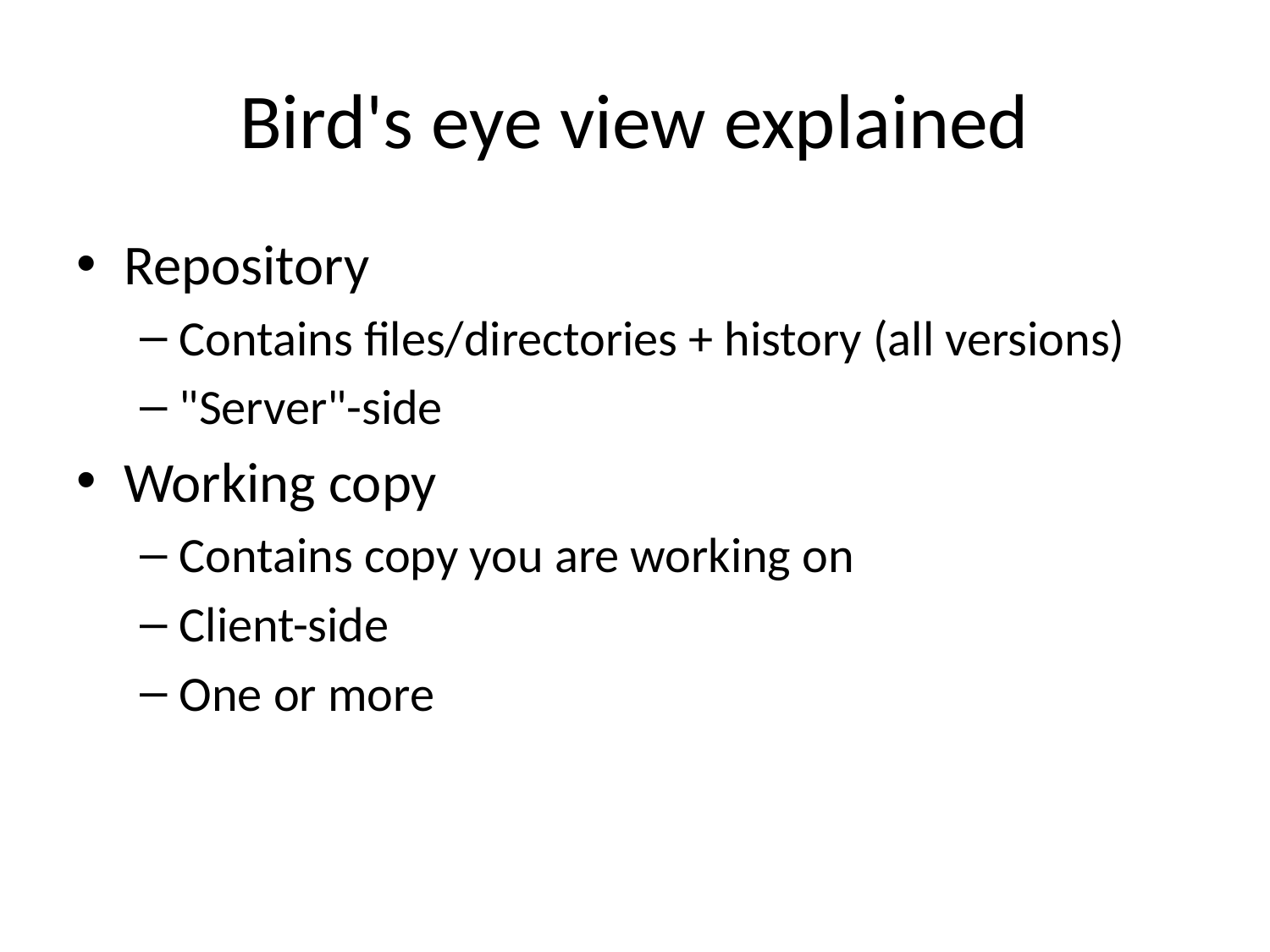

# Bird's eye view explained
Repository
Contains files/directories + history (all versions)
"Server"-side
Working copy
Contains copy you are working on
Client-side
One or more